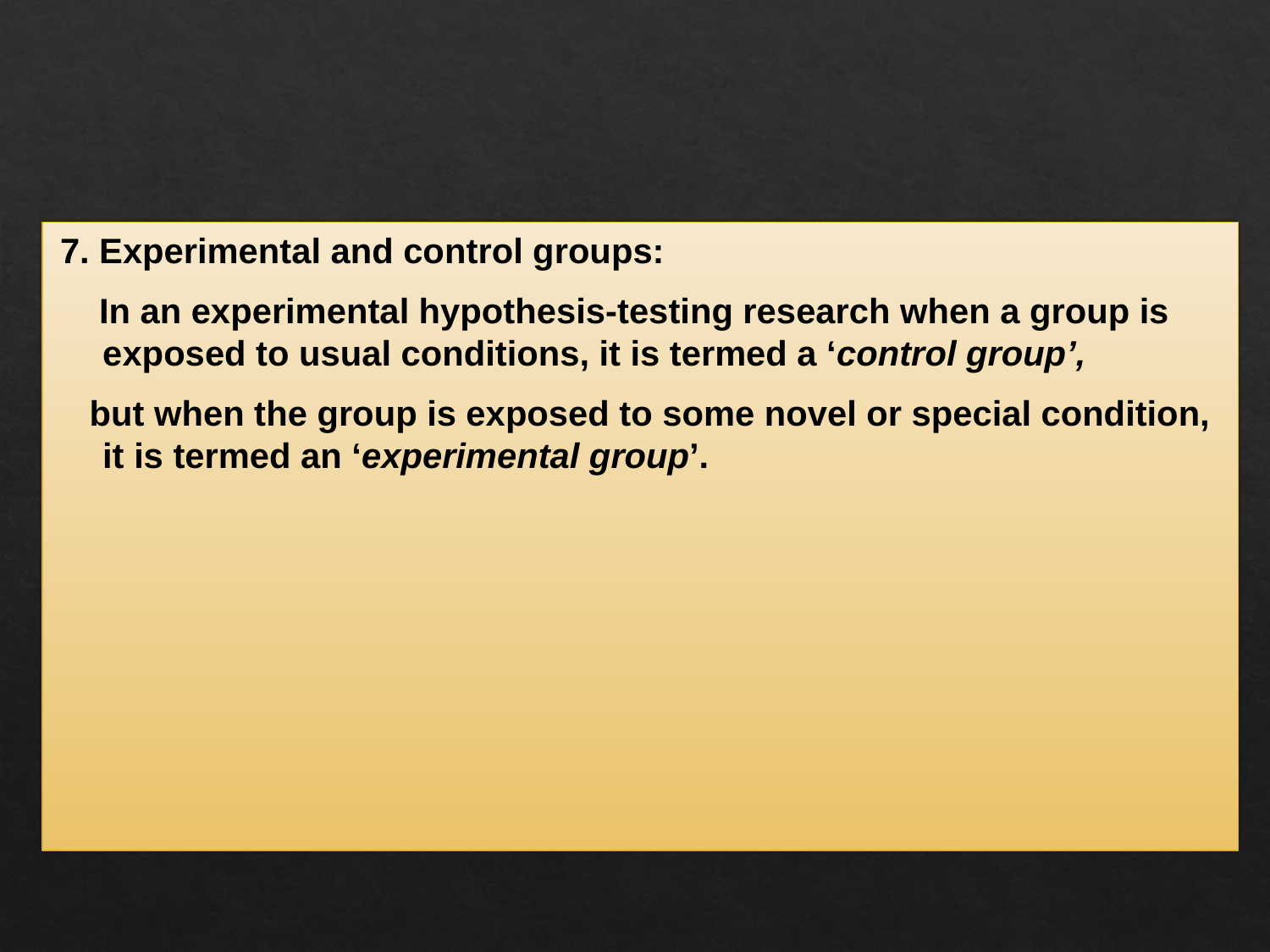

7. Experimental and control groups:
    In an experimental hypothesis-testing research when a group is exposed to usual conditions, it is termed a ‘control group’,
   but when the group is exposed to some novel or special condition, it is termed an ‘experimental group’.